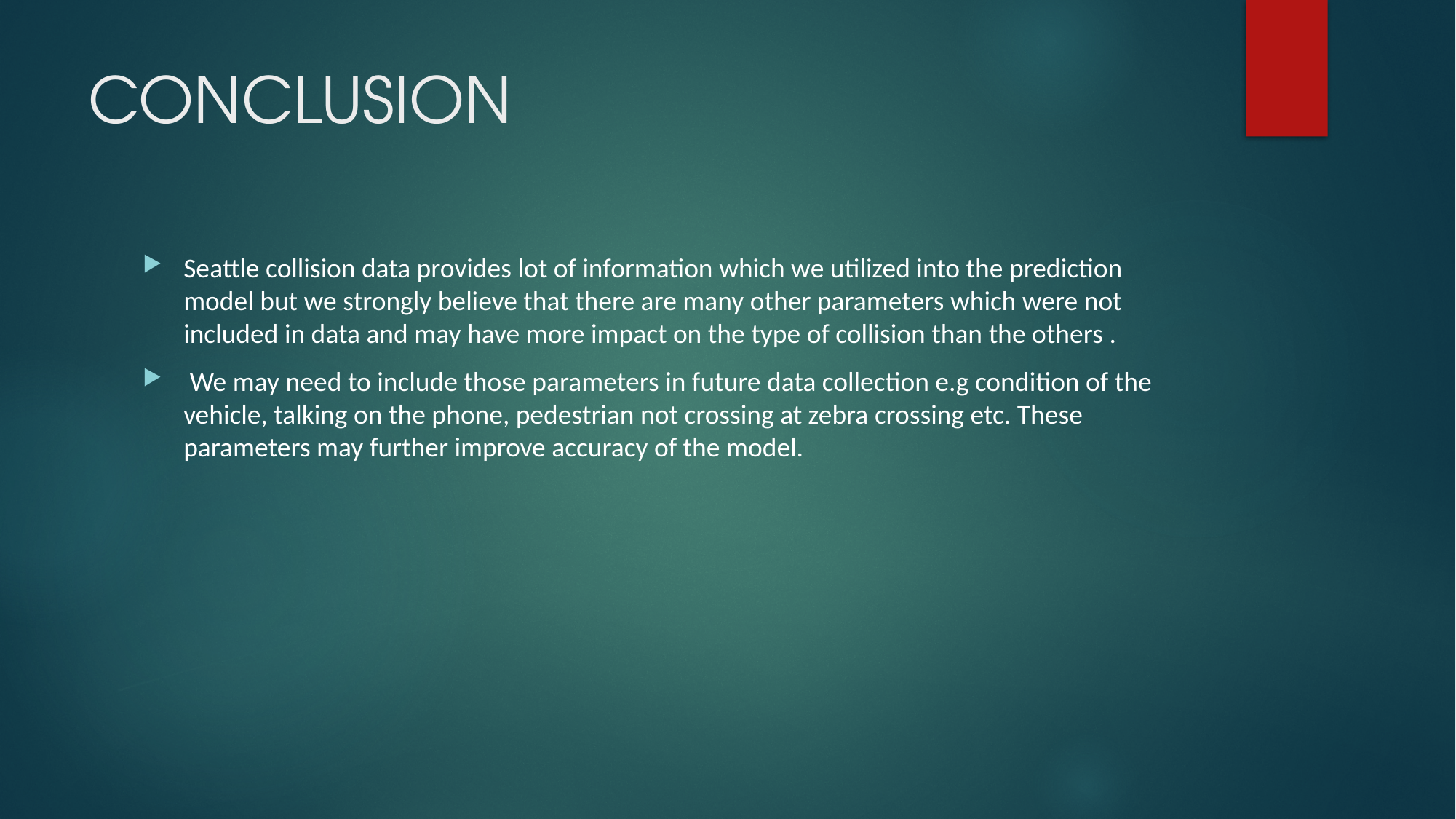

# CONCLUSION
Seattle collision data provides lot of information which we utilized into the prediction model but we strongly believe that there are many other parameters which were not included in data and may have more impact on the type of collision than the others .
 We may need to include those parameters in future data collection e.g condition of the vehicle, talking on the phone, pedestrian not crossing at zebra crossing etc. These parameters may further improve accuracy of the model.